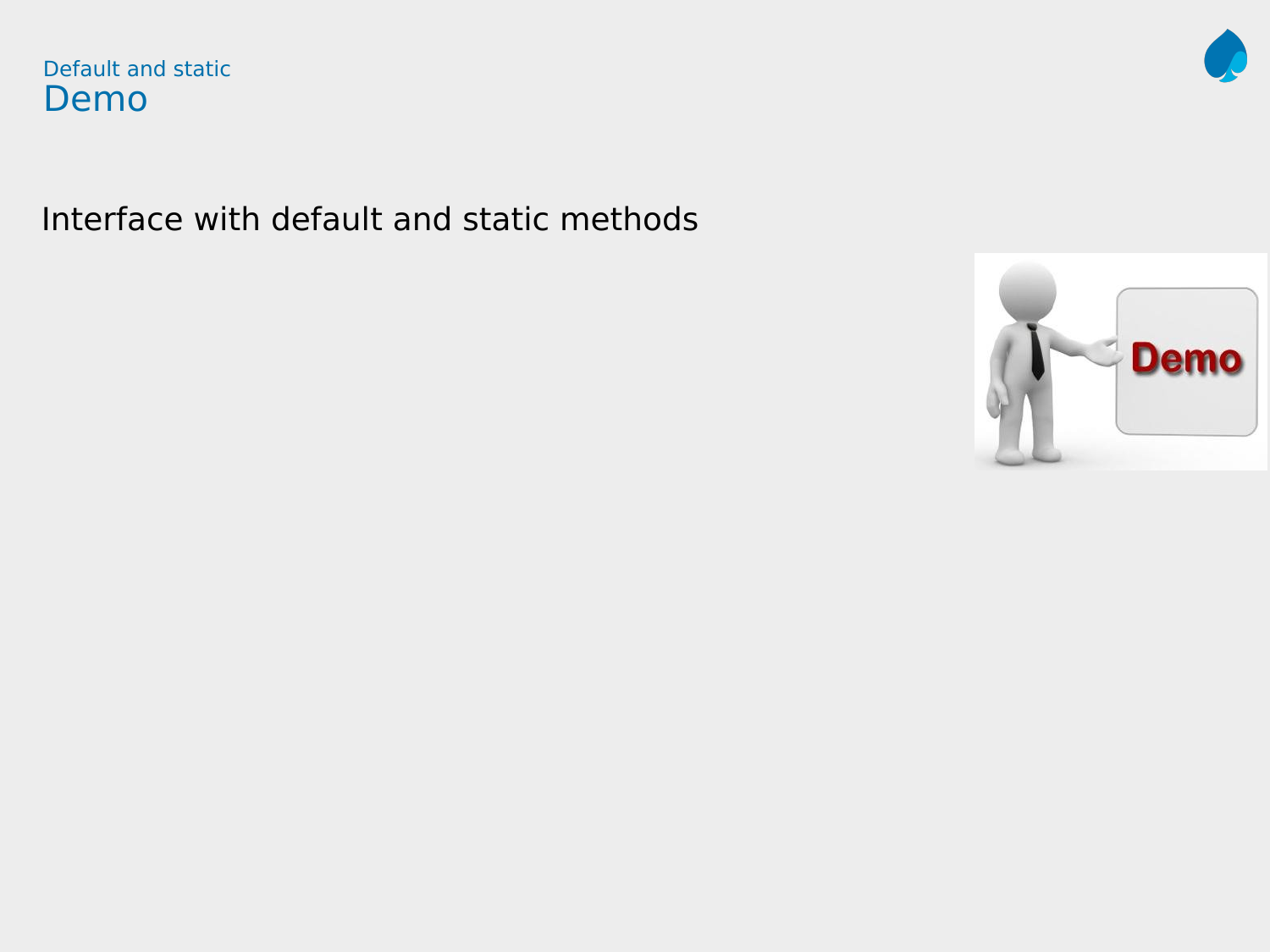

# Default and static Demo
Interface with default and static methods